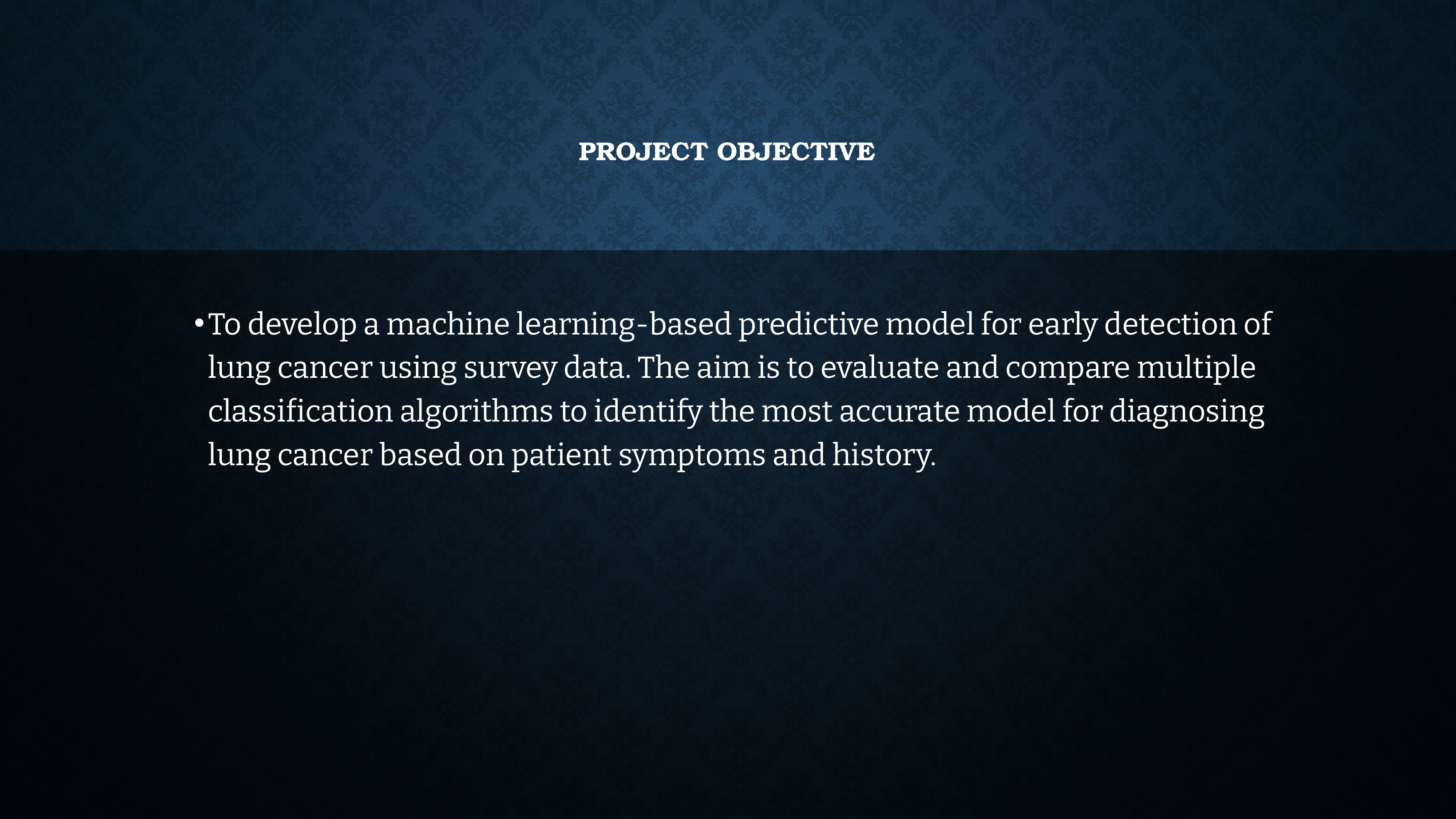

# Project Objective

To develop a machine learning-based predictive model for early detection of lung cancer using survey data. The aim is to evaluate and compare multiple classification algorithms to identify the most accurate model for diagnosing lung cancer based on patient symptoms and history.